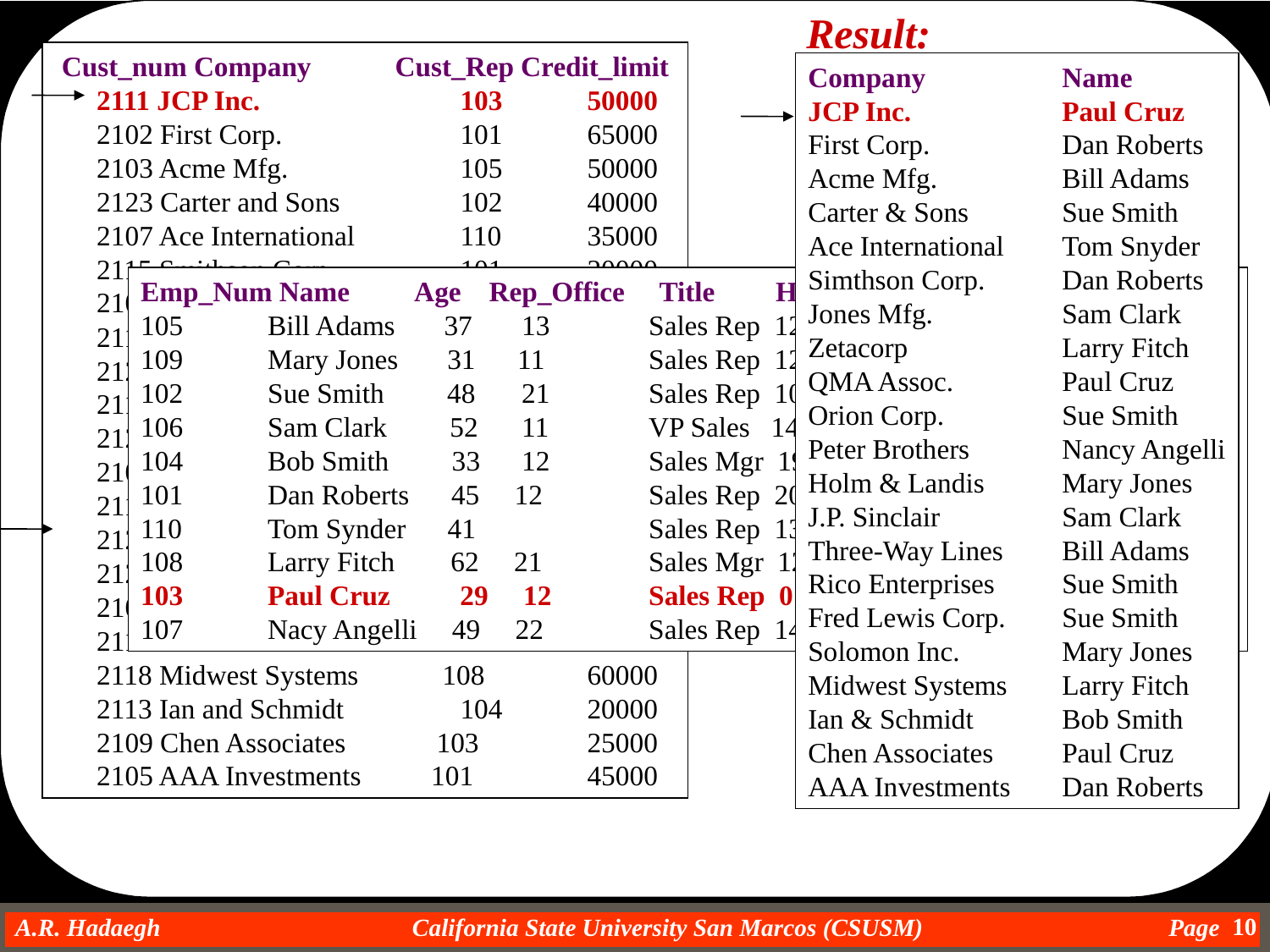

Result:
 Cust_num Company            Cust_Rep Credit_limit
      2111 JCP Inc.                    	103        	50000
      2102 First Corp.                	101        	65000
      2103 Acme Mfg.                   	105        	50000
      2123 Carter and Sons             	102        	40000
      2107 Ace International          	110        	35000
      2115 Smithson Corp.            	101        	20000
      2101 Jones Mfg.                 	106        	65000
      2112 Zetacorp                  	108        	50000
      2121 QMA Assoc.                	103        	45000
      2114 Orion Corp.                 	102        	20000
      2124 Peter Brothers           	107        	40000
      2108 Holm and Landis          	109        	55000
      2117 J.P. Sinclair               	106        	35000
      2122 Three-Way Lines            105       	30000
      2120 Rico Enterprises           	102        	50000
      2106 Fred Lewis Corp.           102        	65000
      2119 Solomon Inc.                	109        	25000
      2118 Midwest Systems            108       	60000
      2113 Ian and Schmidt            	104        	20000
      2109 Chen Associates             103        	25000
      2105 AAA Investments          101        	45000
Company		Name
JCP Inc.		Paul Cruz
First Corp.		Dan Roberts
Acme Mfg.	Bill Adams
Carter & Sons	Sue Smith
Ace International	Tom Snyder
Simthson Corp.	Dan Roberts
Jones Mfg.		Sam Clark
Zetacorp		Larry Fitch
QMA Assoc.	Paul Cruz
Orion Corp.	Sue Smith
Peter Brothers	Nancy Angelli
Holm & Landis	Mary Jones
J.P. Sinclair	Sam Clark
Three-Way Lines	Bill Adams
Rico Enterprises	Sue Smith
Fred Lewis Corp.	Sue Smith
Solomon Inc.	Mary Jones
Midwest Systems	Larry Fitch
Ian & Schmidt	Bob Smith
Chen Associates	Paul Cruz
AAA Investments	Dan Roberts

Emp_Num Name	   Age    Rep_Office     Title	Hire_Date Manager Quota     Sales
105 	Bill Adams       37  	13 	Sales Rep  12-FEB-88     104    	350000    367911
109 	Mary Jones       31      11 	Sales Rep  12-OCT-89    106    	300000    392725
102 	Sue Smith         48   	21 	Sales Rep  10-DEC-86    108    	350000    474050
106 	Sam Clark         52   	11 	VP Sales   14-JUN-88          	275000    299912
104 	Bob Smith         33   	12 	Sales Mgr  19-MAY-87  106    	200000    142594
101 	Dan Roberts      45     12 	Sales Rep  20-OCT-86    104    	300000    305673
110 	Tom Synder      41            	Sales Rep  13-JAN-90     101                        75985
108 	Larry Fitch        62     21 	Sales Mgr  12-OCT-89   106    	350000    361865
103 	Paul Cruz          29     12 	Sales Rep  01-MAR-87  104    	275000    286775
107 	Nacy Angelli     49     22 	Sales Rep  14-NOV-88   108    	300000    186042

10